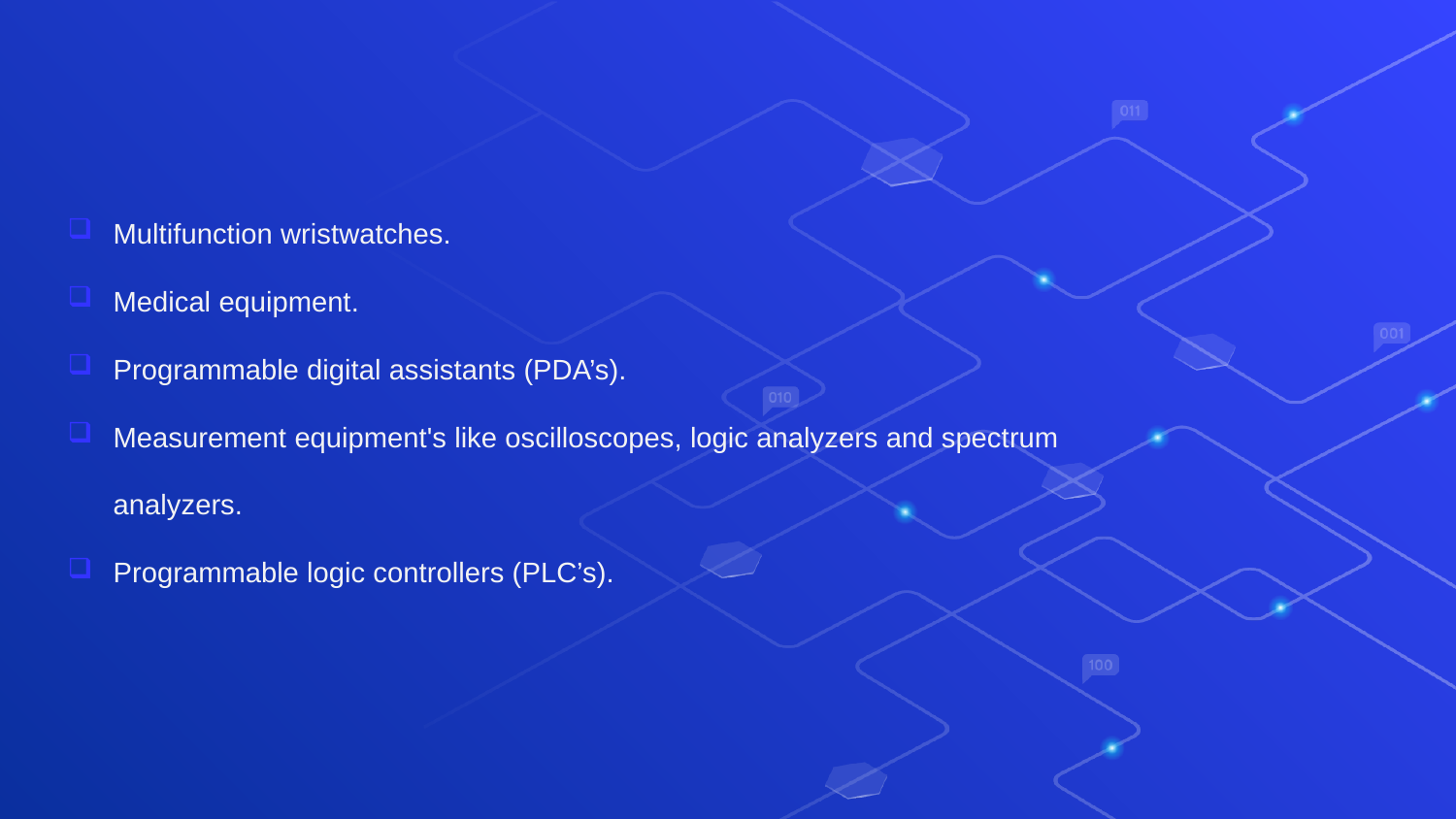

Multifunction wristwatches.
Medical equipment.
Programmable digital assistants (PDA’s).
Measurement equipment's like oscilloscopes, logic analyzers and spectrum analyzers.
Programmable logic controllers (PLC’s).